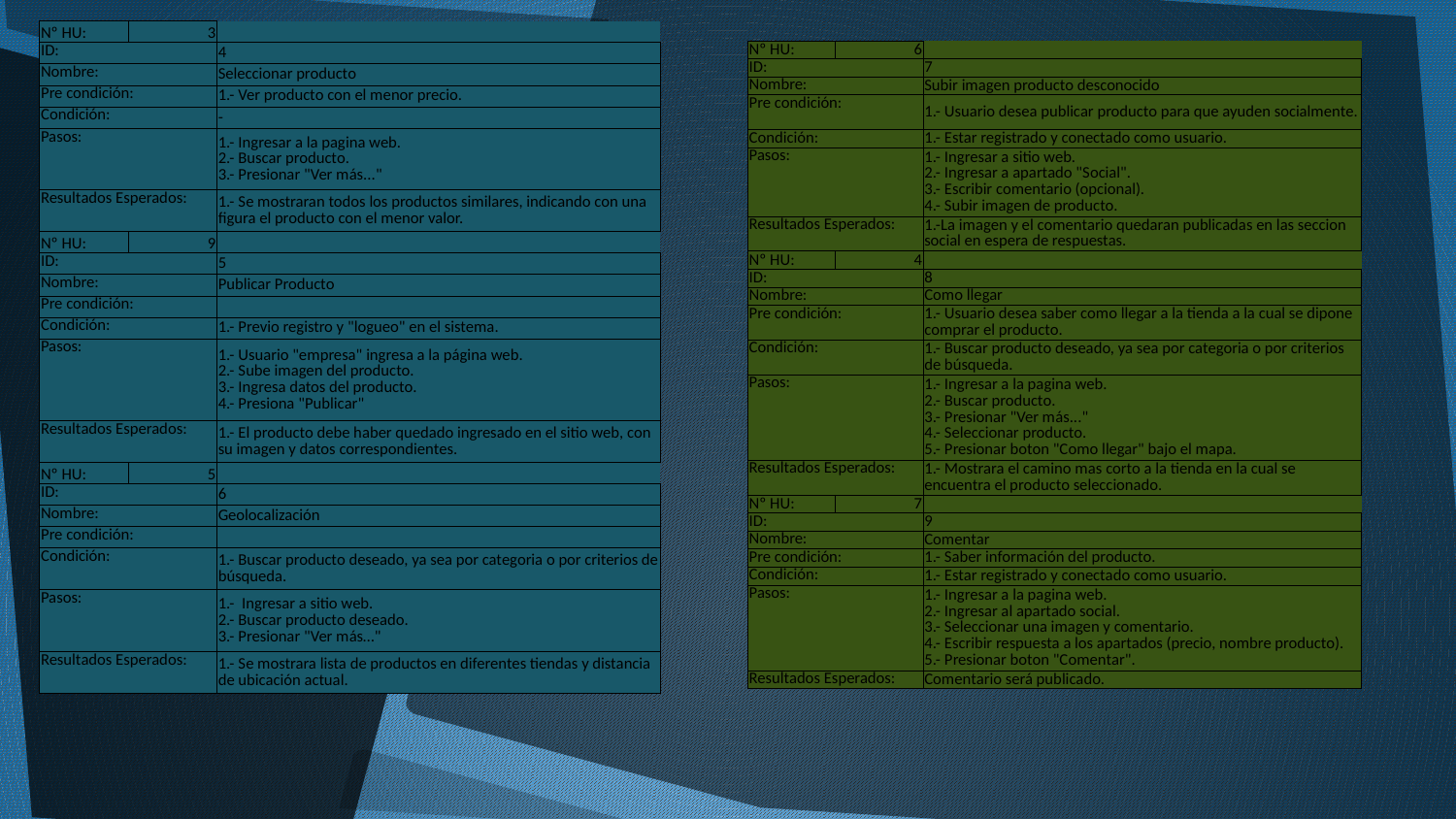

| Nº HU: | 3 |  |  |  |  |  |
| --- | --- | --- | --- | --- | --- | --- |
| ID: |  | 4 |  |  |  |  |
| Nombre: |  | Seleccionar producto |  |  |  |  |
| Pre condición: |  | 1.- Ver producto con el menor precio. |  |  |  |  |
| Condición: |  | - |  |  |  |  |
| Pasos: |  | 1.- Ingresar a la pagina web. 2.- Buscar producto. 3.- Presionar "Ver más..." |  |  |  |  |
| Resultados Esperados: |  | 1.- Se mostraran todos los productos similares, indicando con una figura el producto con el menor valor. |  |  |  |  |
| Nº HU: | 9 |  |  |  |  |  |
| ID: |  | 5 |  |  |  |  |
| Nombre: |  | Publicar Producto |  |  |  |  |
| Pre condición: |  |  |  |  |  |  |
| Condición: |  | 1.- Previo registro y "logueo" en el sistema. |  |  |  |  |
| Pasos: |  | 1.- Usuario "empresa" ingresa a la página web. 2.- Sube imagen del producto. 3.- Ingresa datos del producto. 4.- Presiona "Publicar" |  |  |  |  |
| Resultados Esperados: |  | 1.- El producto debe haber quedado ingresado en el sitio web, con su imagen y datos correspondientes. |  |  |  |  |
| Nº HU: | 5 |  |  |  |  |  |
| ID: |  | 6 |  |  |  |  |
| Nombre: |  | Geolocalización |  |  |  |  |
| Pre condición: |  |  |  |  |  |  |
| Condición: |  | 1.- Buscar producto deseado, ya sea por categoria o por criterios de búsqueda. |  |  |  |  |
| Pasos: |  | 1.- Ingresar a sitio web. 2.- Buscar producto deseado. 3.- Presionar "Ver más…" |  |  |  |  |
| Resultados Esperados: |  | 1.- Se mostrara lista de productos en diferentes tiendas y distancia de ubicación actual. |  |  |  |  |
| Nº HU: | 6 |  |  |  |  |  |
| --- | --- | --- | --- | --- | --- | --- |
| ID: |  | 7 |  |  |  |  |
| Nombre: |  | Subir imagen producto desconocido |  |  |  |  |
| Pre condición: |  | 1.- Usuario desea publicar producto para que ayuden socialmente. |  |  |  |  |
| Condición: |  | 1.- Estar registrado y conectado como usuario. |  |  |  |  |
| Pasos: |  | 1.- Ingresar a sitio web. 2.- Ingresar a apartado "Social". 3.- Escribir comentario (opcional). 4.- Subir imagen de producto. |  |  |  |  |
| Resultados Esperados: |  | 1.-La imagen y el comentario quedaran publicadas en las seccion social en espera de respuestas. |  |  |  |  |
| Nº HU: | 4 |  |  |  |  |  |
| ID: |  | 8 |  |  |  |  |
| Nombre: |  | Como llegar |  |  |  |  |
| Pre condición: |  | 1.- Usuario desea saber como llegar a la tienda a la cual se dipone comprar el producto. |  |  |  |  |
| Condición: |  | 1.- Buscar producto deseado, ya sea por categoria o por criterios de búsqueda. |  |  |  |  |
| Pasos: |  | 1.- Ingresar a la pagina web. 2.- Buscar producto. 3.- Presionar "Ver más..." 4.- Seleccionar producto. 5.- Presionar boton "Como llegar" bajo el mapa. |  |  |  |  |
| Resultados Esperados: |  | 1.- Mostrara el camino mas corto a la tienda en la cual se encuentra el producto seleccionado. |  |  |  |  |
| Nº HU: | 7 |  |  |  |  |  |
| ID: |  | 9 |  |  |  |  |
| Nombre: |  | Comentar |  |  |  |  |
| Pre condición: |  | 1.- Saber información del producto. |  |  |  |  |
| Condición: |  | 1.- Estar registrado y conectado como usuario. |  |  |  |  |
| Pasos: |  | 1.- Ingresar a la pagina web. 2.- Ingresar al apartado social. 3.- Seleccionar una imagen y comentario. 4.- Escribir respuesta a los apartados (precio, nombre producto). 5.- Presionar boton "Comentar". |  |  |  |  |
| Resultados Esperados: |  | Comentario será publicado. |  |  |  |  |
#